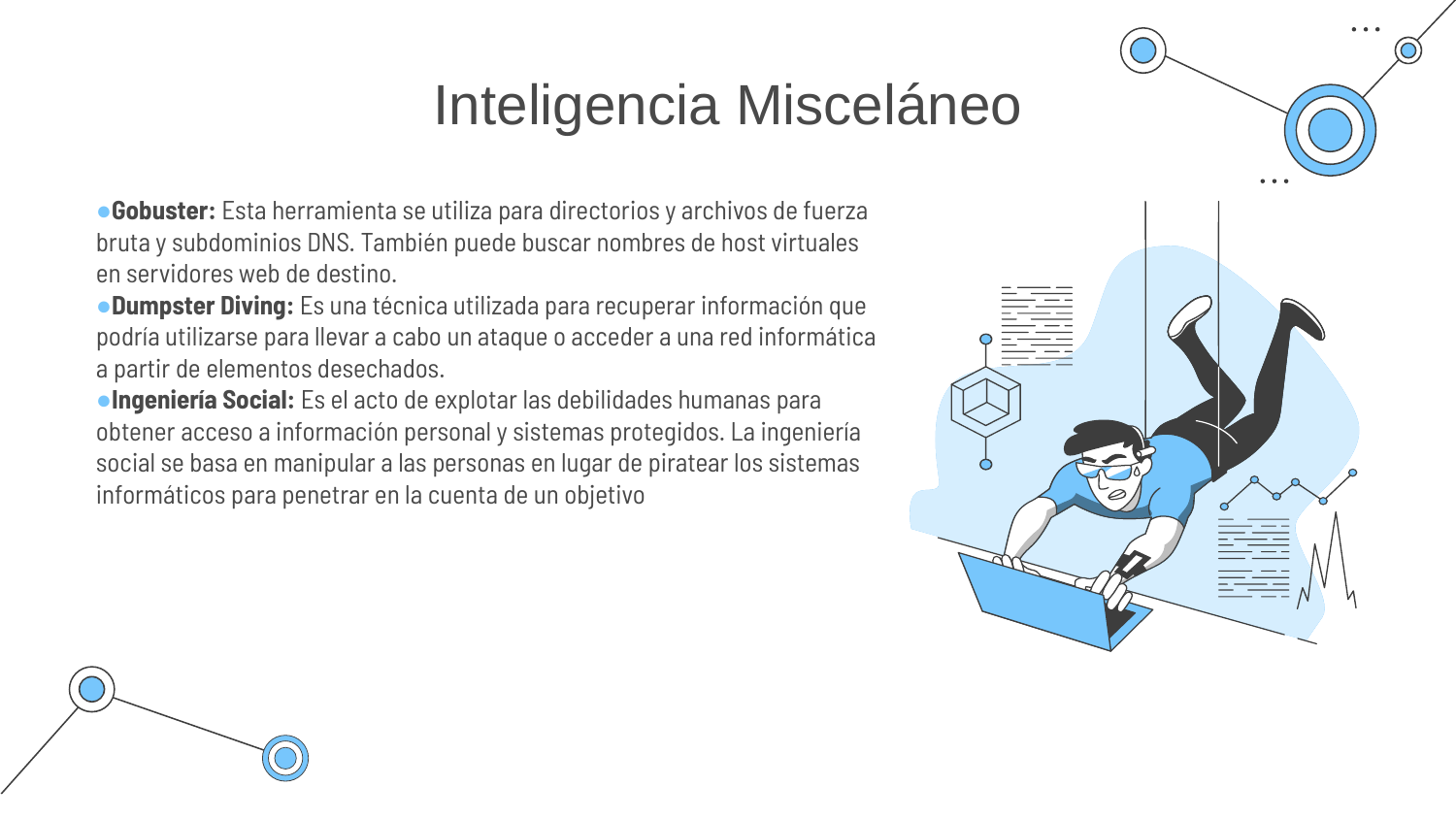

# Inteligencia Misceláneo
Gobuster: Esta herramienta se utiliza para directorios y archivos de fuerza bruta y subdominios DNS. También puede buscar nombres de host virtuales en servidores web de destino.
Dumpster Diving: Es una técnica utilizada para recuperar información que podría utilizarse para llevar a cabo un ataque o acceder a una red informática a partir de elementos desechados.
Ingeniería Social: Es el acto de explotar las debilidades humanas para obtener acceso a información personal y sistemas protegidos. La ingeniería social se basa en manipular a las personas en lugar de piratear los sistemas informáticos para penetrar en la cuenta de un objetivo